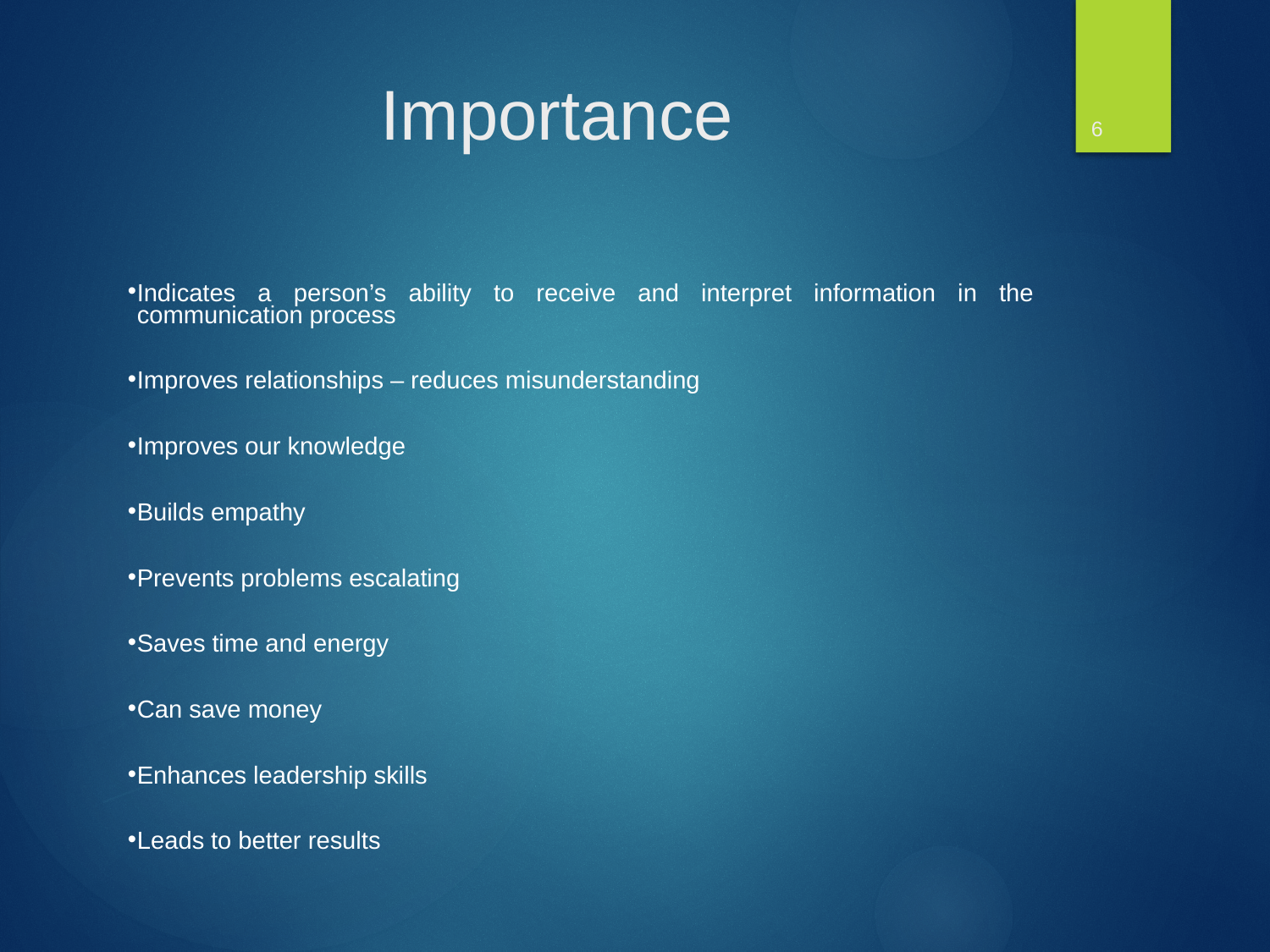

6
# Importance

Indicates a person’s ability to receive and interpret information in the communication process

Improves relationships – reduces misunderstanding

Improves our knowledge

Builds empathy

Prevents problems escalating

Saves time and energy

Can save money

Enhances leadership skills

Leads to better results